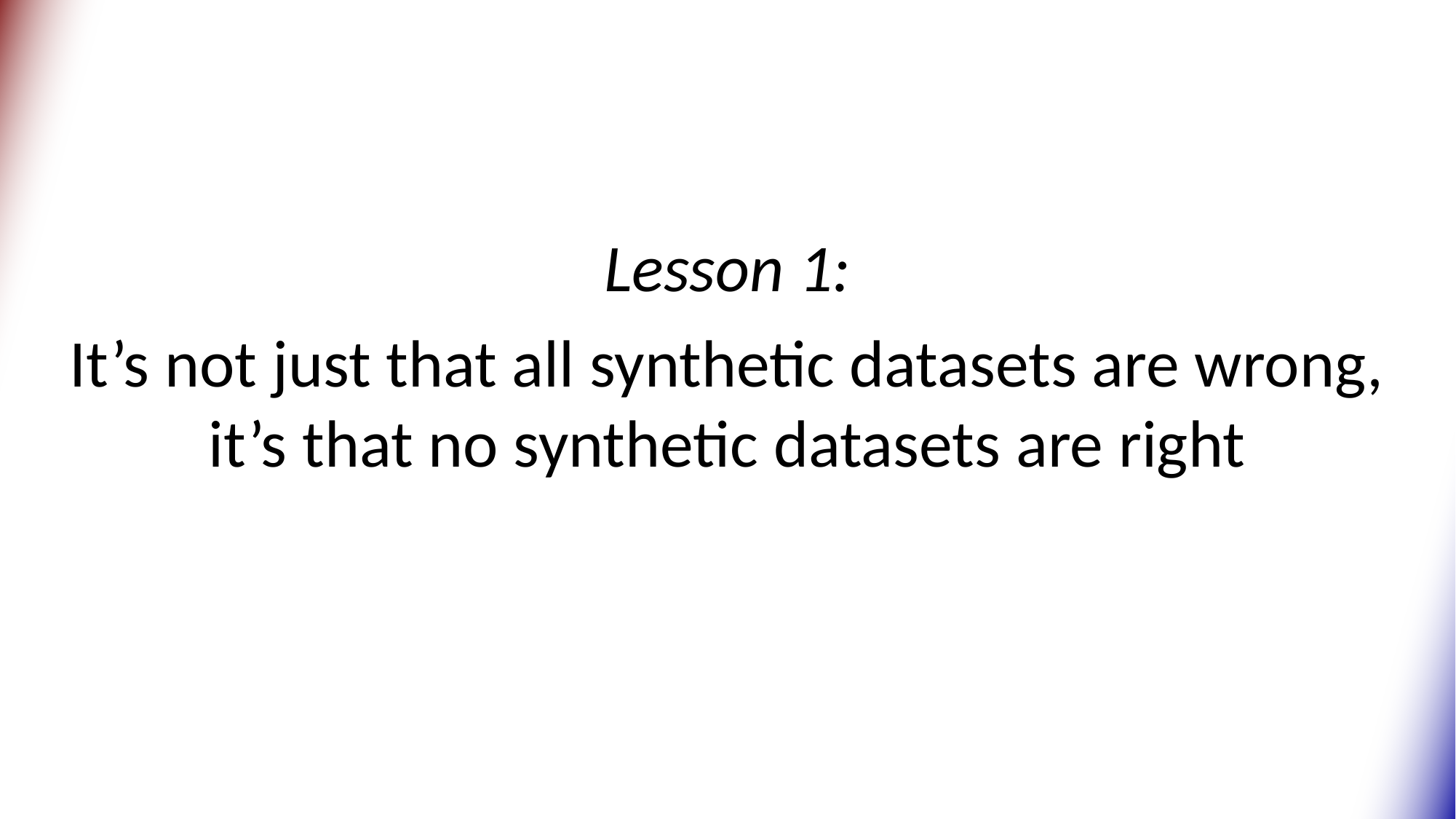

Lesson 1:
It’s not just that all synthetic datasets are wrong, it’s that no synthetic datasets are right